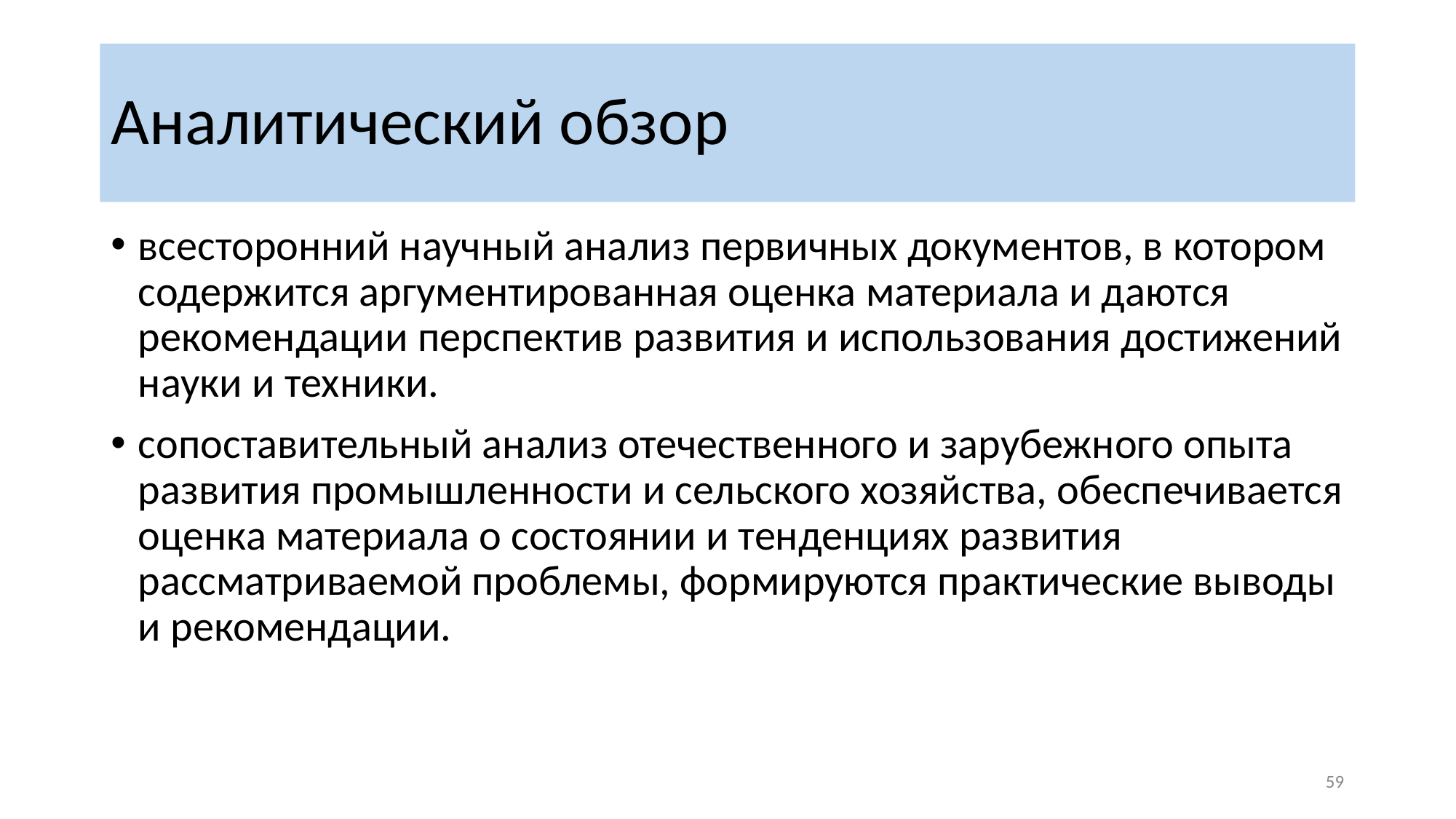

# Аналитический обзор
всесторонний научный анализ первичных документов, в котором содержится аргументированная оценка материала и даются рекомендации перспектив развития и использования достижений науки и техники.
сопоставительный анализ отечественного и зарубежного опыта развития промышленности и сельского хозяйства, обеспечивается оценка материала о состоянии и тенденциях развития рассматриваемой проблемы, формируются практические выводы и рекомендации.
59